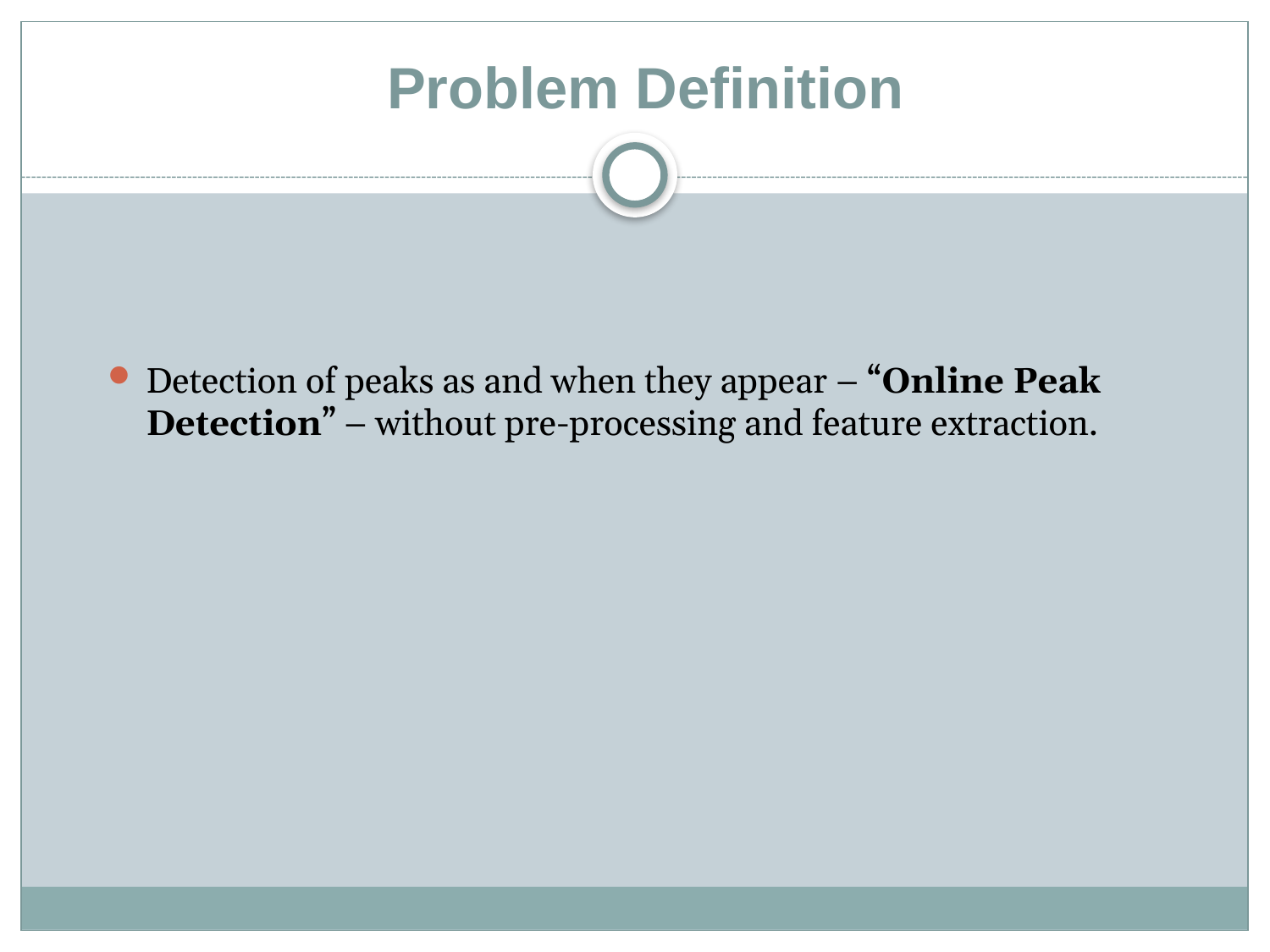

# Problem Definition
Detection of peaks as and when they appear – “Online Peak Detection” – without pre-processing and feature extraction.